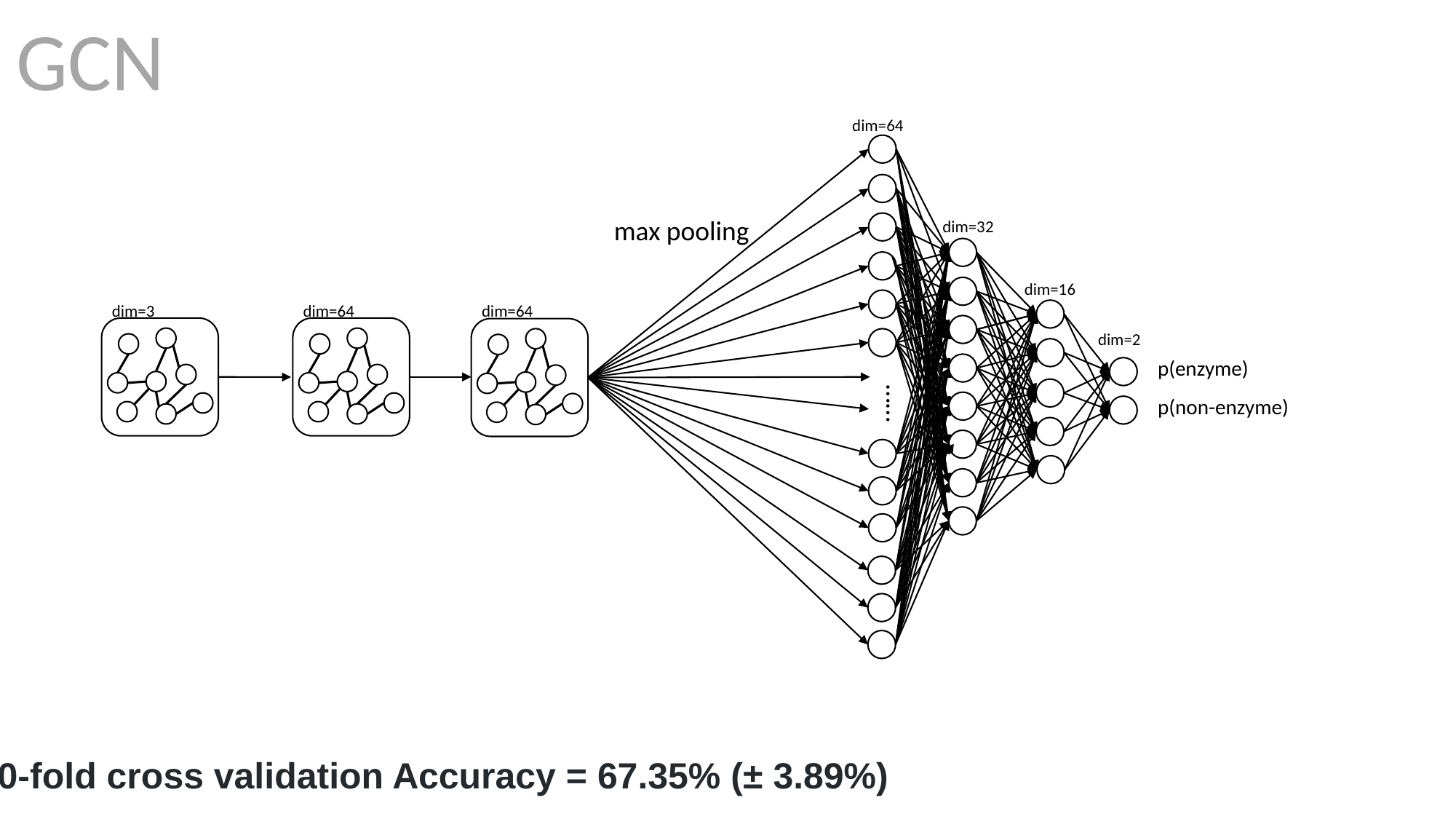

GCN
dim=64

max pooling
dim=32

dim=16

dim=3
dim=64
dim=64

dim=2

p(enzyme)

……

p(non-enzyme)

10-fold cross validation Accuracy = 67.35% (± 3.89%)